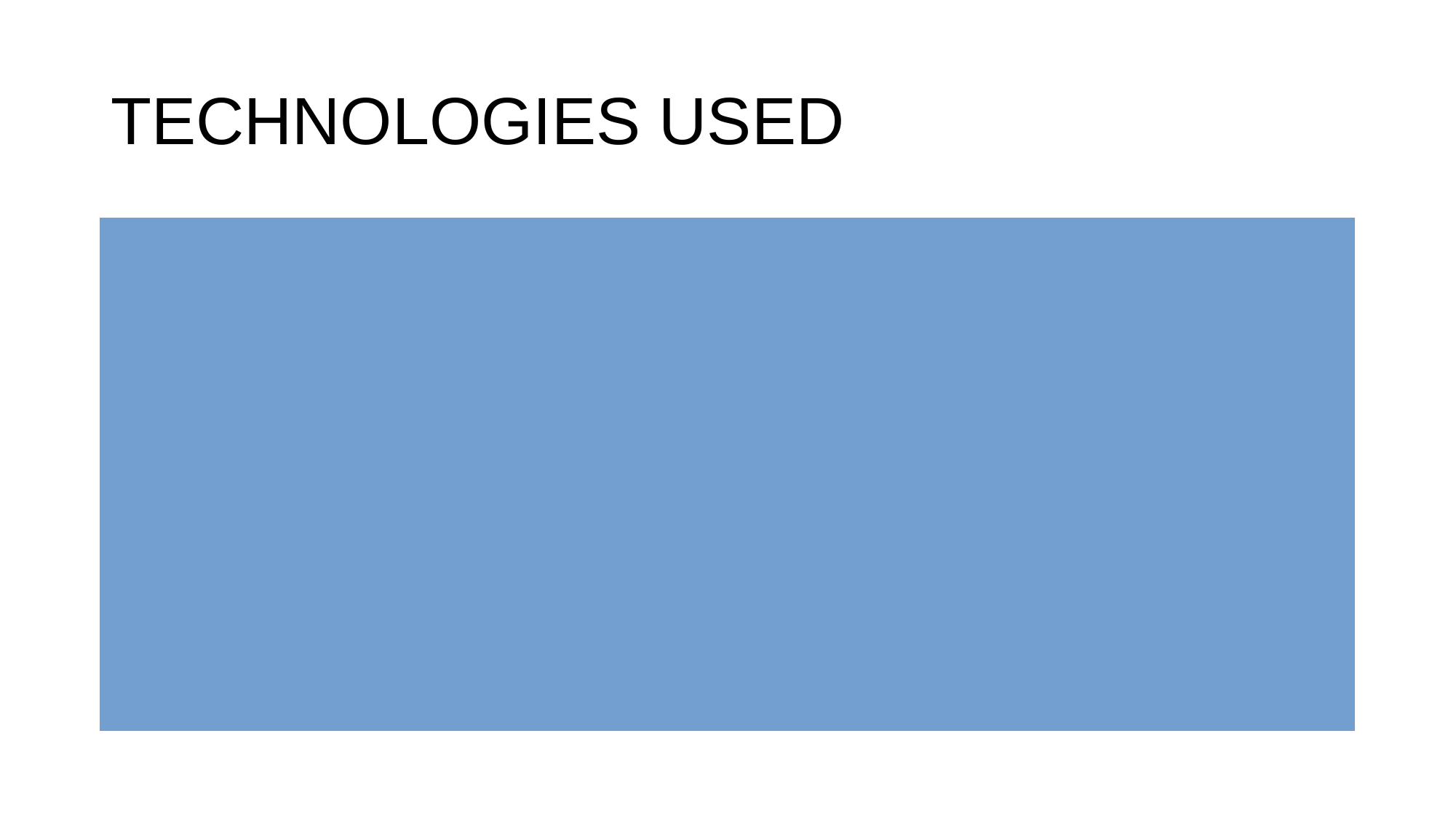

# TECHNOLOGIES USED
6. Matplotlib A plotting library for creating static, interactive, and animated visualizations in Python.
7. Seaborn A data visualization library based on Matplotlib that provides a high-level interface for drawing attractive statistical graphics.
8. PySpark A Python API for Apache Spark, enabling large-scale data processing and analysis.
9. OpenAI API A service for integrating advanced NLP capabilities and generating insights from text.
10. TensorFlow An open-source machine learning framework for building and training deep learning models.
11. PyTorch A deep learning framework that provides flexibility and efficiency for model development and training.